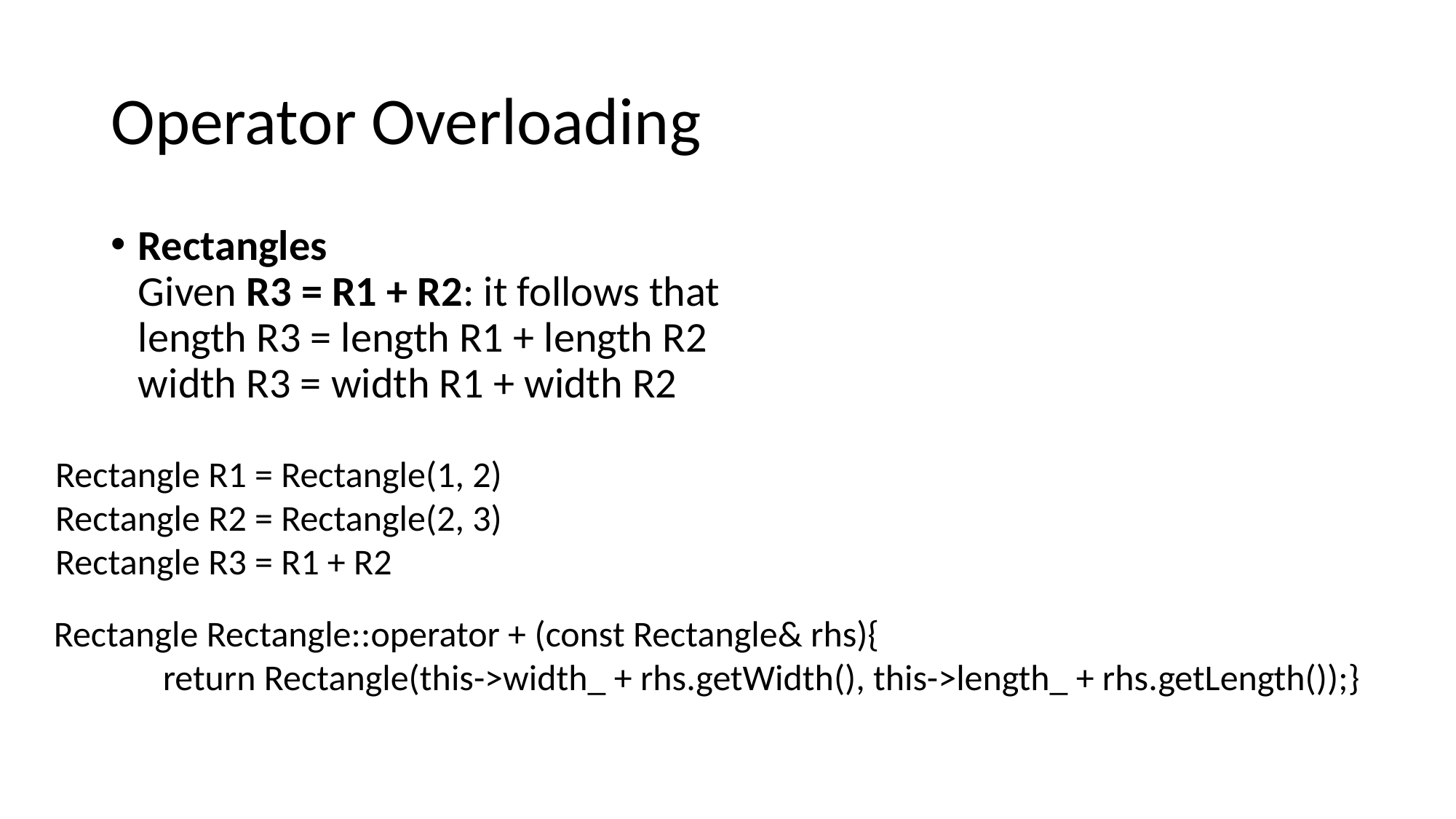

# Operator Overloading
Rectangles
Given R3 = R1 + R2: it follows that
length R3 = length R1 + length R2
width R3 = width R1 + width R2
Rectangle R1 = Rectangle(1, 2)
Rectangle R2 = Rectangle(2, 3)
Rectangle R3 = R1 + R2

Rectangle Rectangle::operator + (const Rectangle& rhs){
	return Rectangle(this->width_ + rhs.getWidth(), this->length_ + rhs.getLength());}